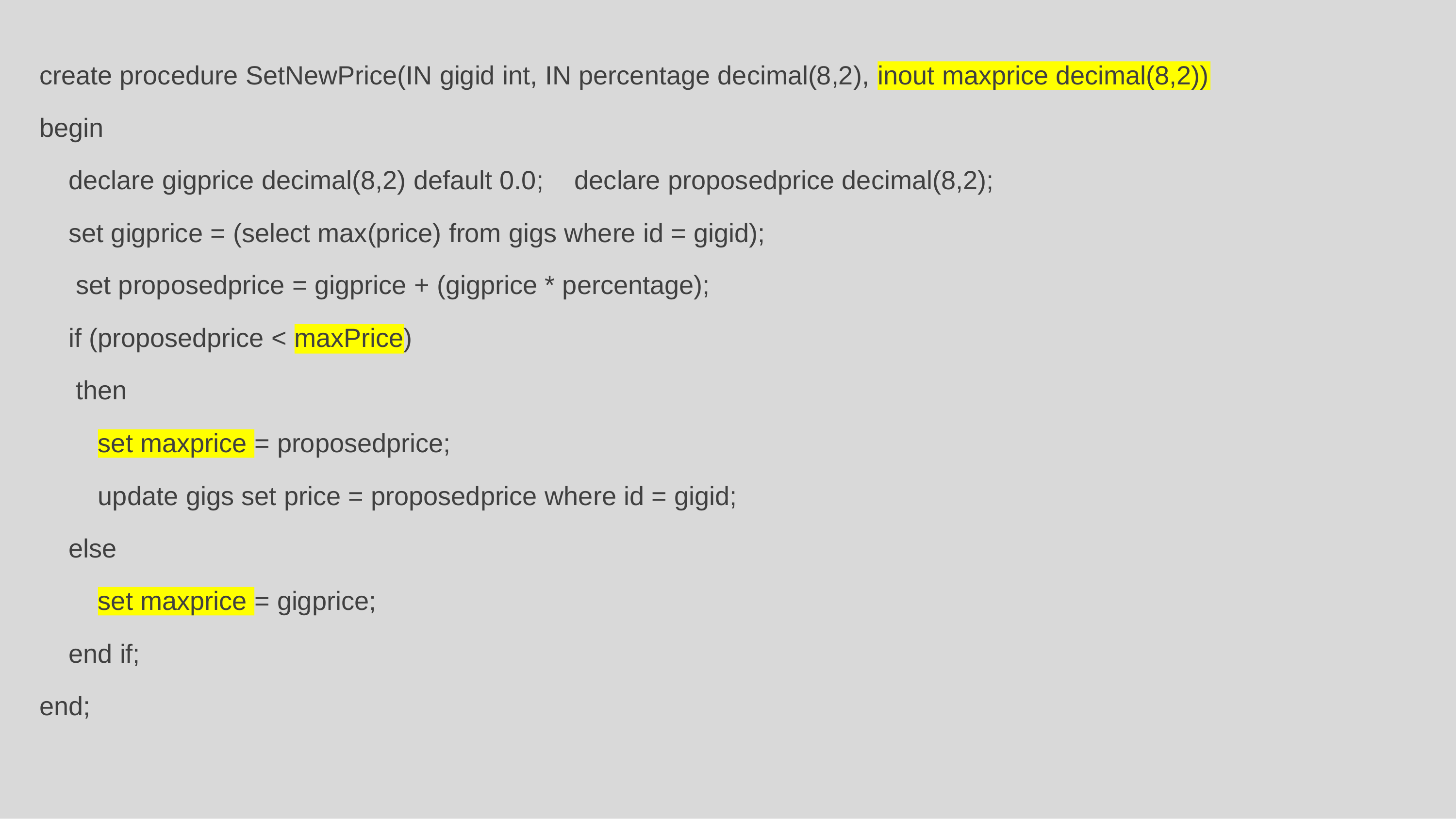

create procedure SetNewPrice(IN gigid int, IN percentage decimal(8,2),
begin
inout maxprice decimal(8,2))
declare gigprice decimal(8,2) default 0.0;	declare proposedprice decimal(8,2);
set gigprice = (select max(price) from gigs where id = gigid);  set proposedprice = gigprice + (gigprice * percentage);
if (proposedprice < maxPrice)  then

= proposedprice;
set maxprice
update gigs set price = proposedprice where id = gigid;
else
= gigprice;
set maxprice
end if;
end;
18